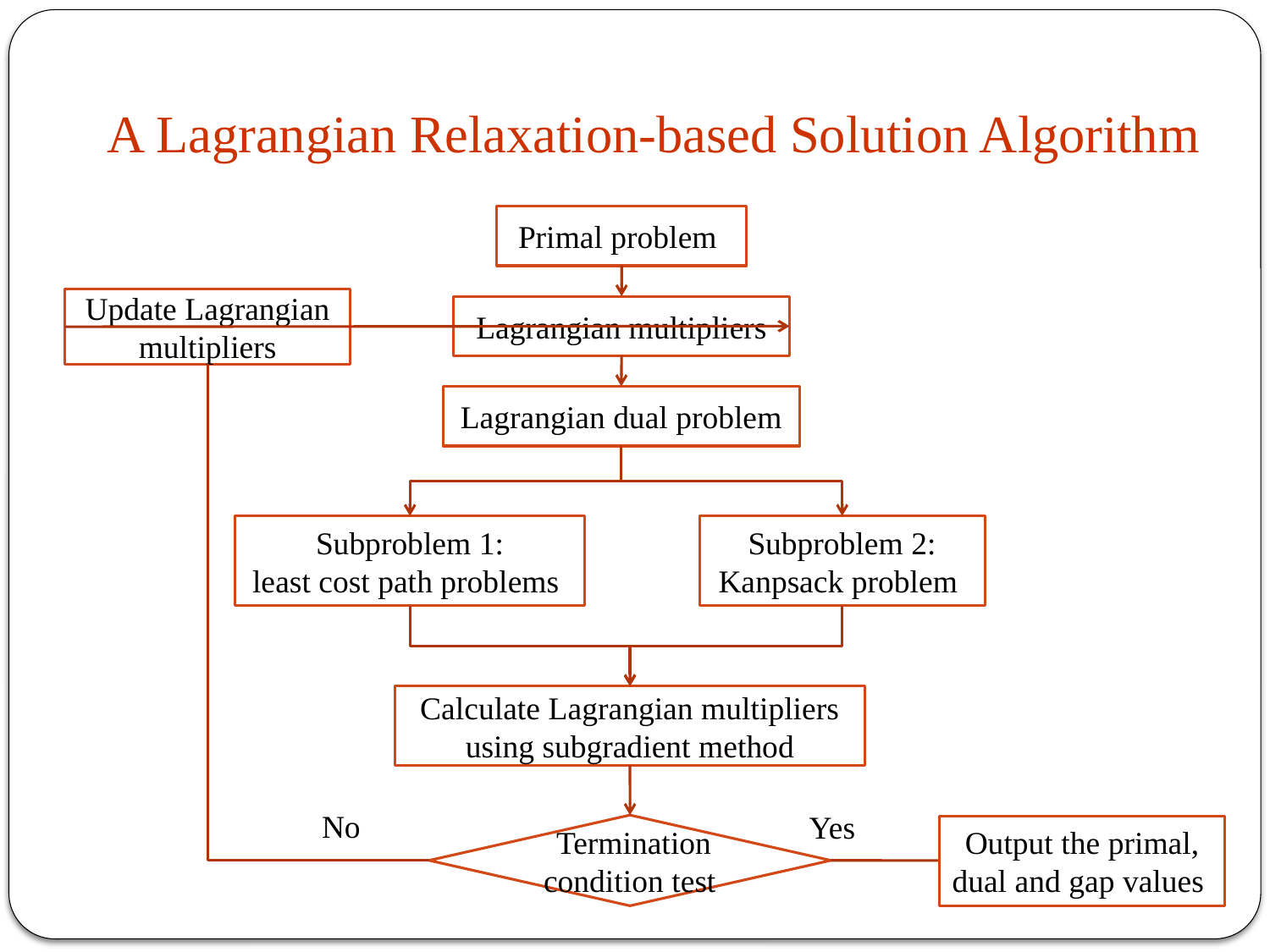

# A Lagrangian Relaxation-based Solution Algorithm
Primal problem
Update Lagrangian multipliers
Lagrangian multipliers
Lagrangian dual problem
Subproblem 2:
Kanpsack problem
Subproblem 1:
least cost path problems
Calculate Lagrangian multipliers using subgradient method
No
Yes
 Termination condition test
Output the primal, dual and gap values